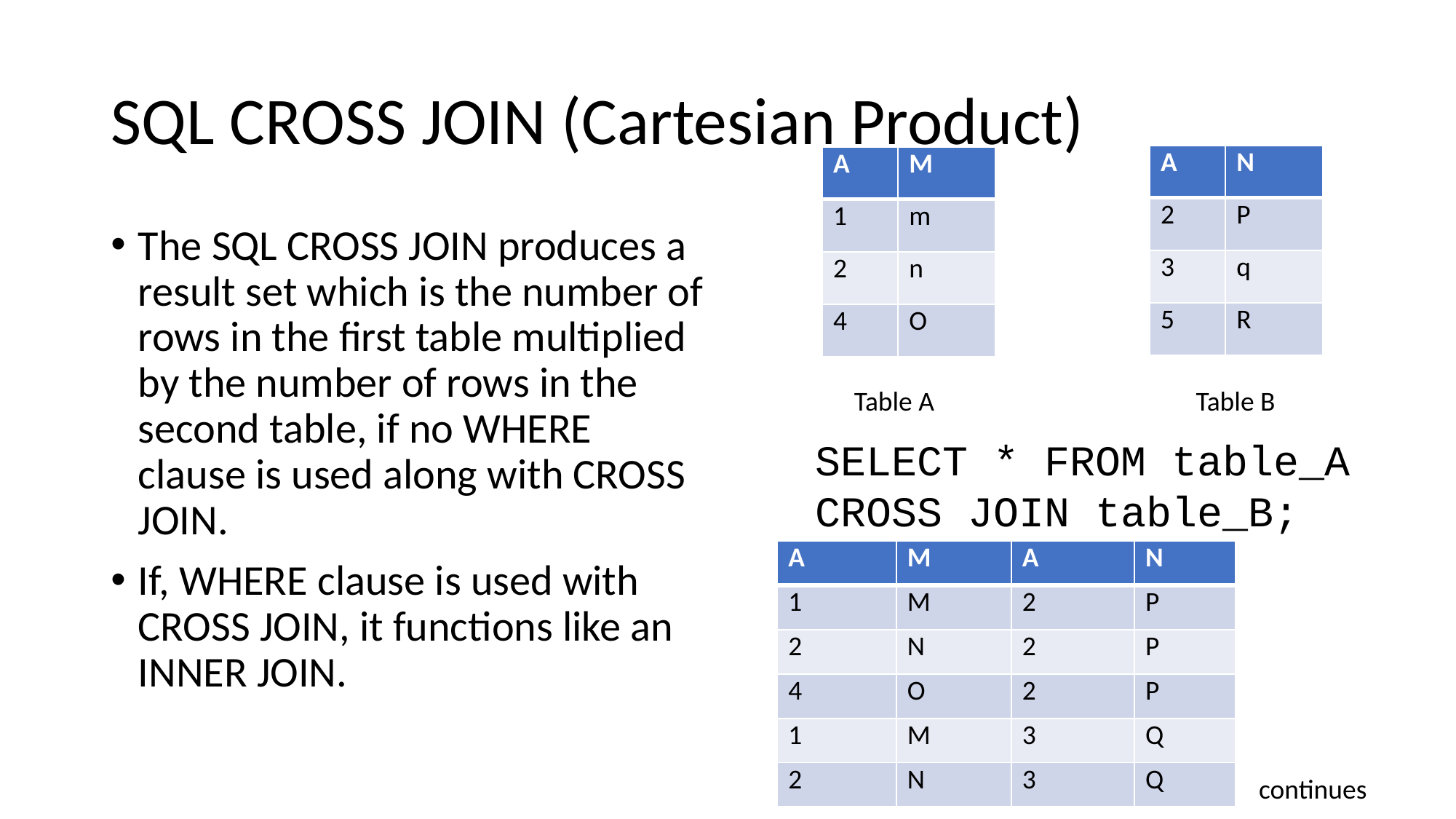

# SQL CROSS JOIN (Cartesian Product)
| A | N |
| --- | --- |
| 2 | P |
| 3 | q |
| 5 | R |
| A | M |
| --- | --- |
| 1 | m |
| 2 | n |
| 4 | O |
The SQL CROSS JOIN produces a result set which is the number of rows in the first table multiplied by the number of rows in the second table, if no WHERE clause is used along with CROSS JOIN.
If, WHERE clause is used with CROSS JOIN, it functions like an INNER JOIN.
Table A
Table B
SELECT * FROM table_A
CROSS JOIN table_B;
| A | M | A | N |
| --- | --- | --- | --- |
| 1 | M | 2 | P |
| 2 | N | 2 | P |
| 4 | O | 2 | P |
| 1 | M | 3 | Q |
| 2 | N | 3 | Q |
continues